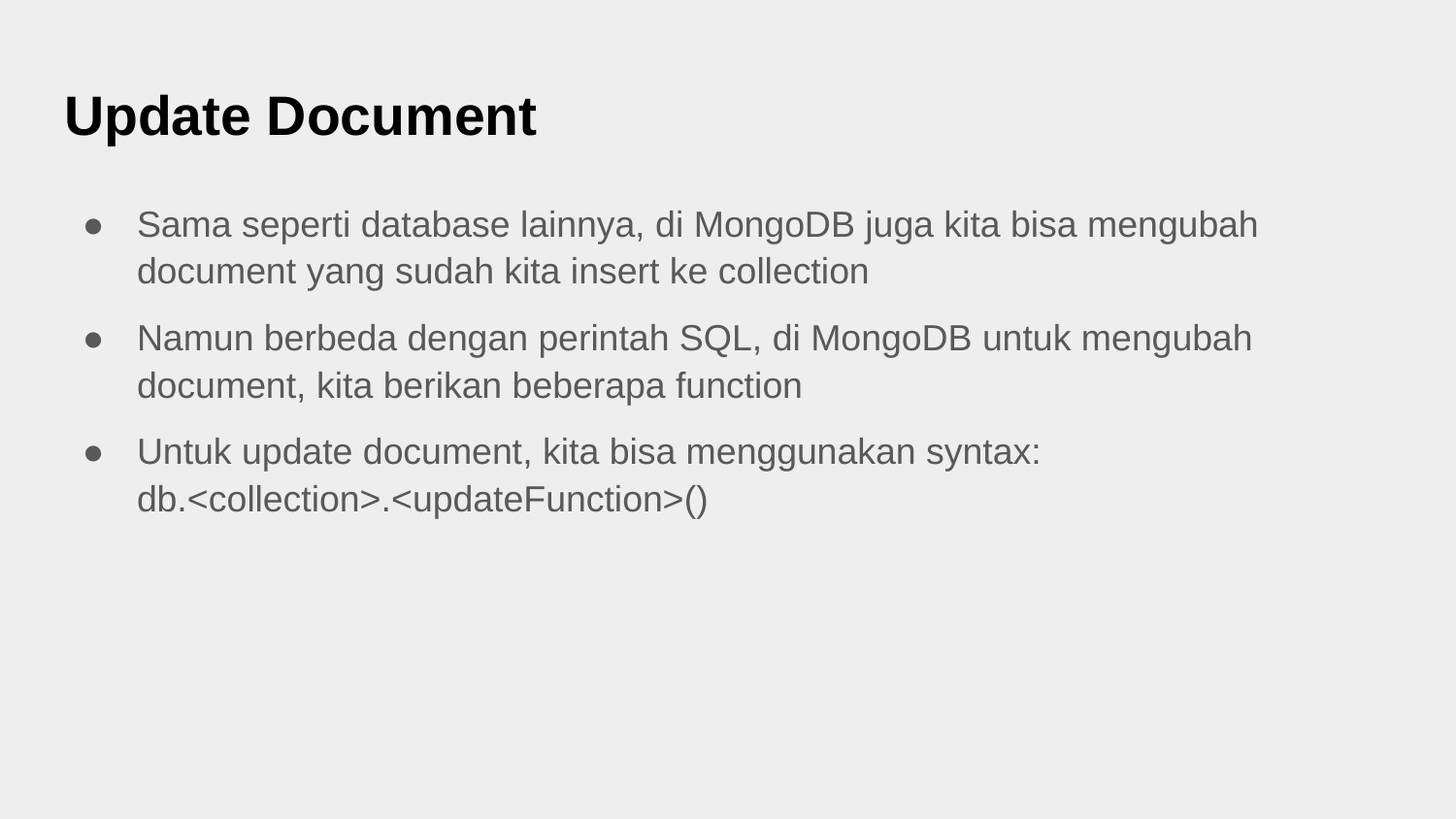

# Update Document
Sama seperti database lainnya, di MongoDB juga kita bisa mengubah document yang sudah kita insert ke collection
Namun berbeda dengan perintah SQL, di MongoDB untuk mengubah document, kita berikan beberapa function
Untuk update document, kita bisa menggunakan syntax: db.<collection>.<updateFunction>()